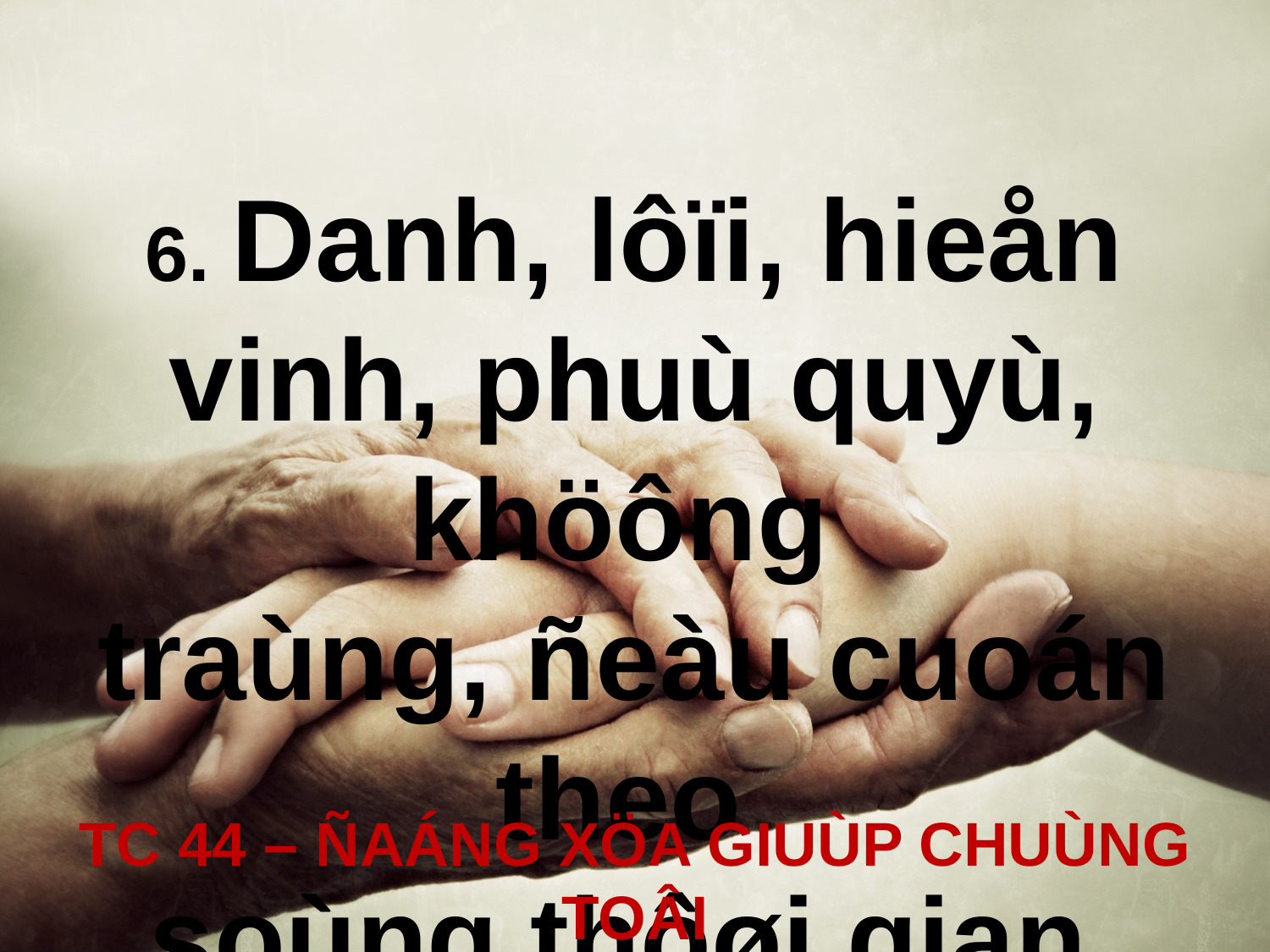

6. Danh, lôïi, hieån vinh, phuù quyù, khöông
traùng, ñeàu cuoán theo
soùng thôøi gian.
TC 44 – ÑAÁNG XÖA GIUÙP CHUÙNG TOÂI